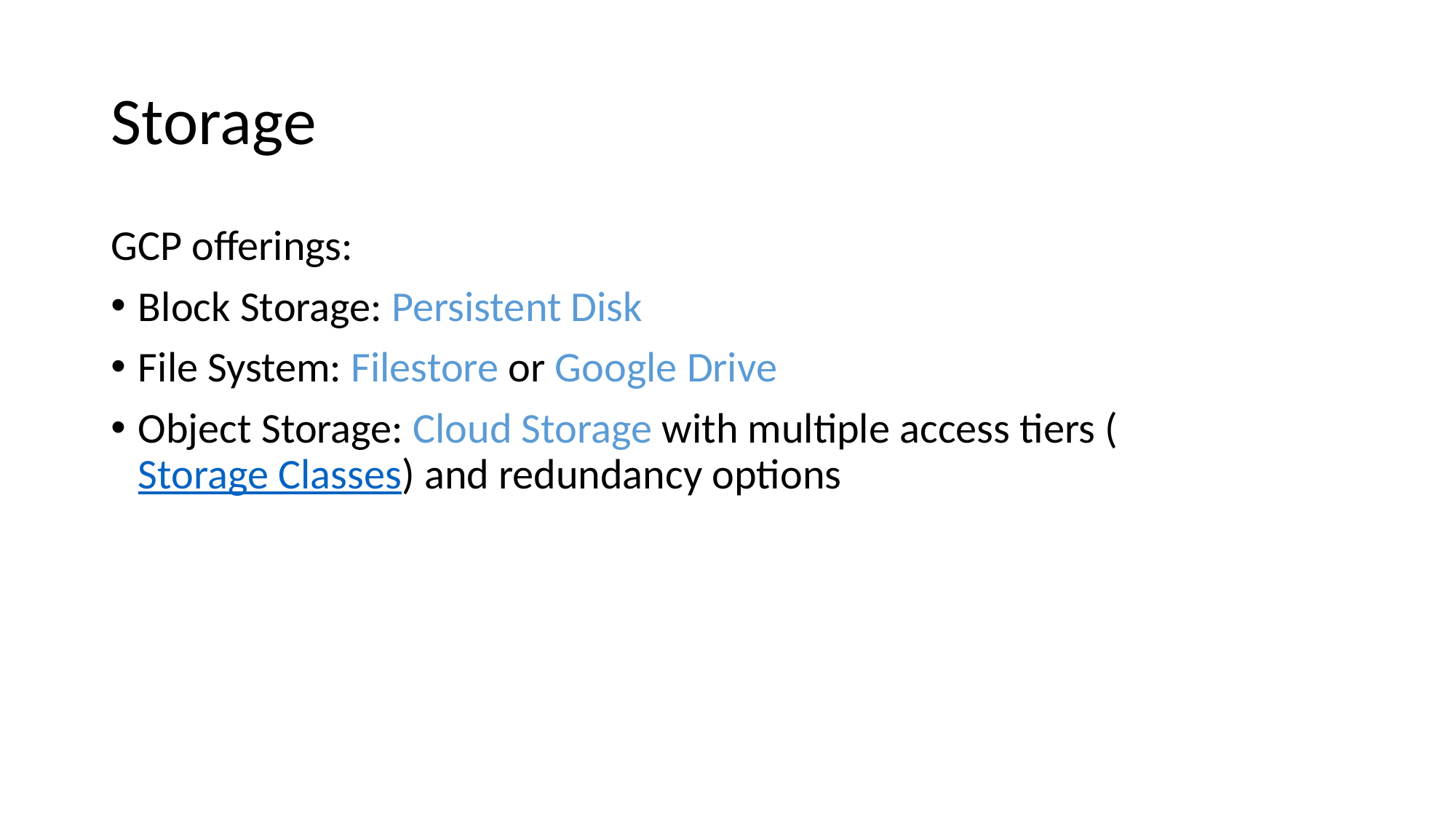

# Storage
GCP offerings:
Block Storage: Persistent Disk
File System: Filestore or Google Drive
Object Storage: Cloud Storage with multiple access tiers (Storage Classes) and redundancy options